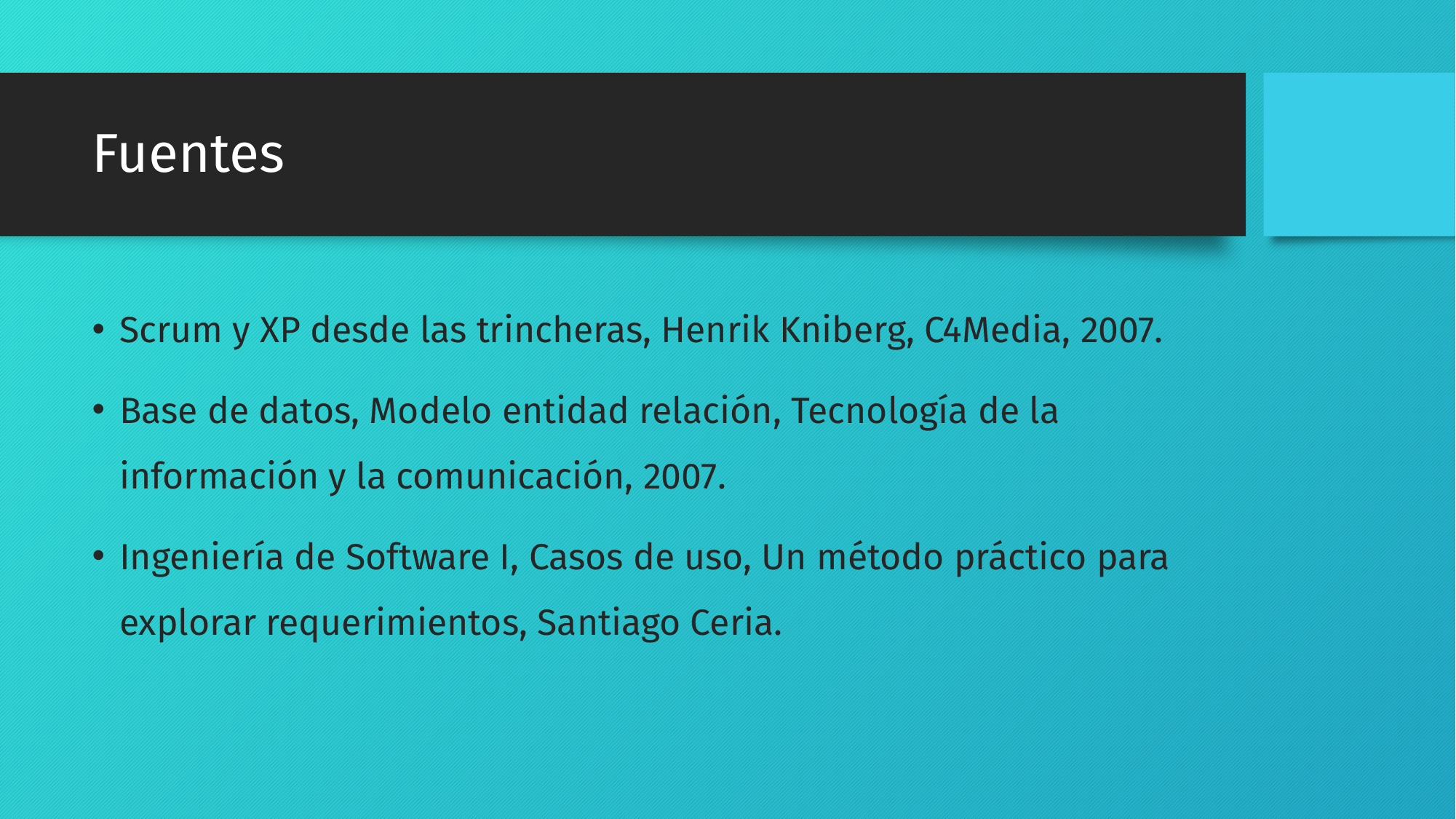

# Fuentes
Scrum y XP desde las trincheras, Henrik Kniberg, C4Media, 2007.
Base de datos, Modelo entidad relación, Tecnología de la información y la comunicación, 2007.
Ingeniería de Software I, Casos de uso, Un método práctico para explorar requerimientos, Santiago Ceria.